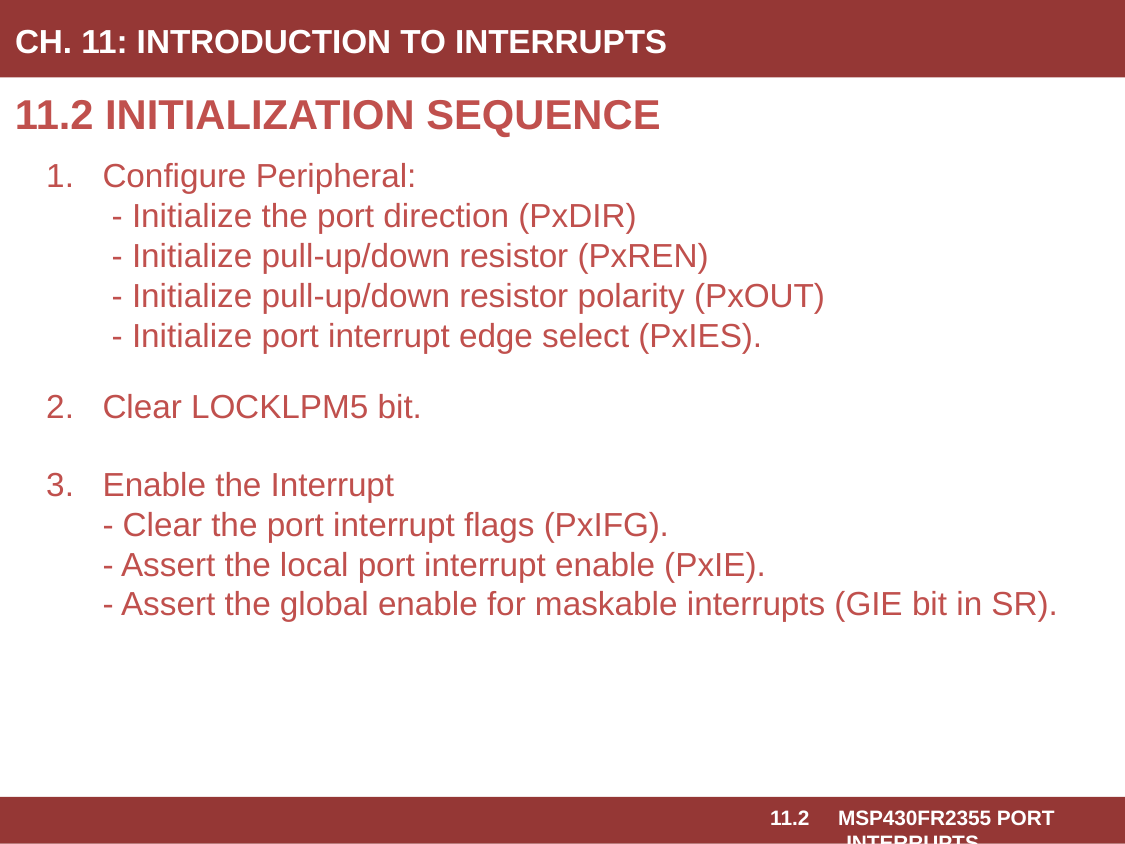

# Ch. 11: Introduction to Interrupts
11.2 Initialization Sequence
Configure Peripheral:
 - Initialize the port direction (PxDIR)
 - Initialize pull-up/down resistor (PxREN)
 - Initialize pull-up/down resistor polarity (PxOUT)
 - Initialize port interrupt edge select (PxIES).
Clear LOCKLPM5 bit.

Enable the Interrupt
- Clear the port interrupt flags (PxIFG).
- Assert the local port interrupt enable (PxIE).
- Assert the global enable for maskable interrupts (GIE bit in SR).

11.2     MSP430FR2355 Port Interrupts